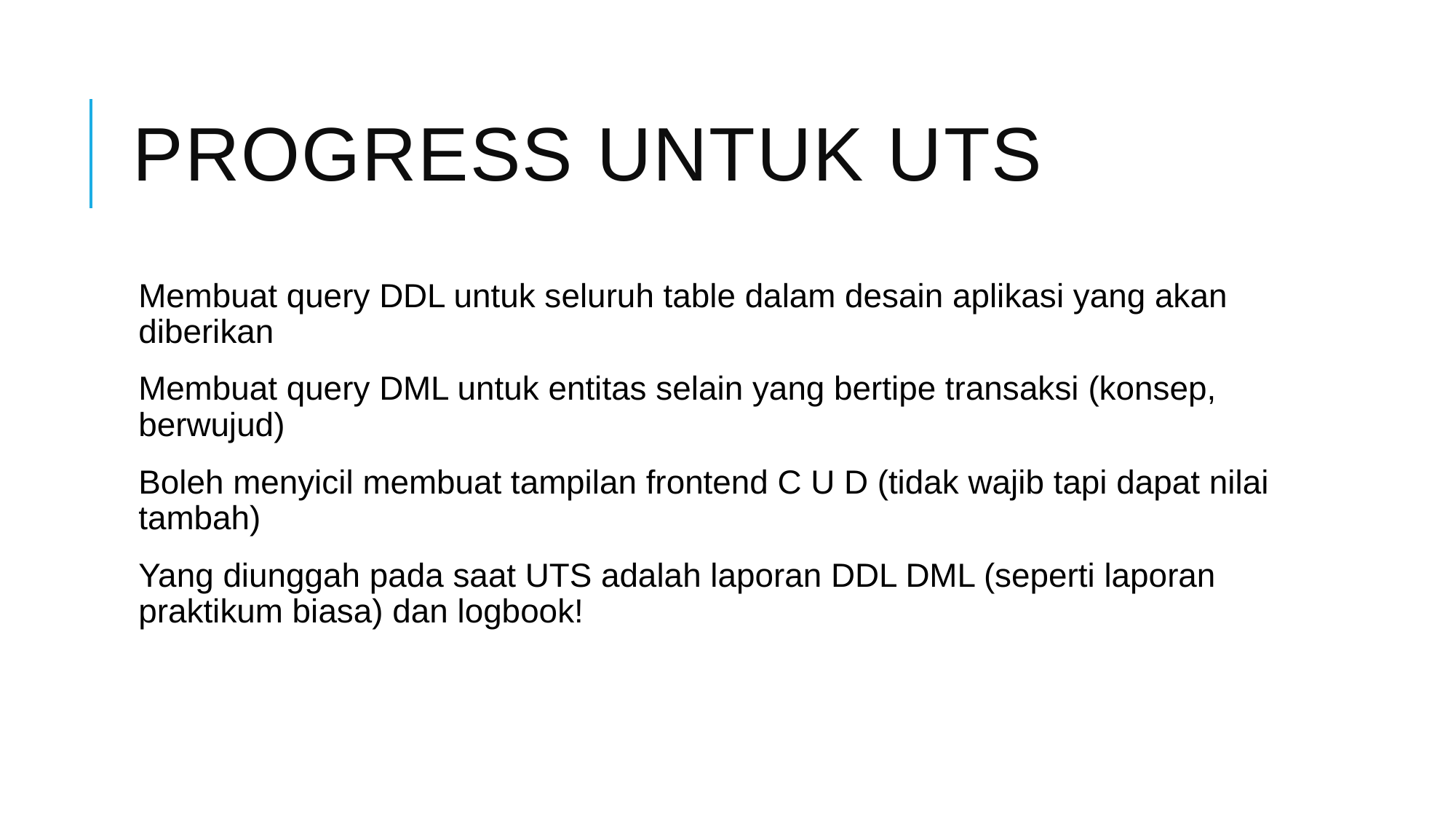

# Progress untuk UTS
Membuat query DDL untuk seluruh table dalam desain aplikasi yang akan diberikan
Membuat query DML untuk entitas selain yang bertipe transaksi (konsep, berwujud)
Boleh menyicil membuat tampilan frontend C U D (tidak wajib tapi dapat nilai tambah)
Yang diunggah pada saat UTS adalah laporan DDL DML (seperti laporan praktikum biasa) dan logbook!